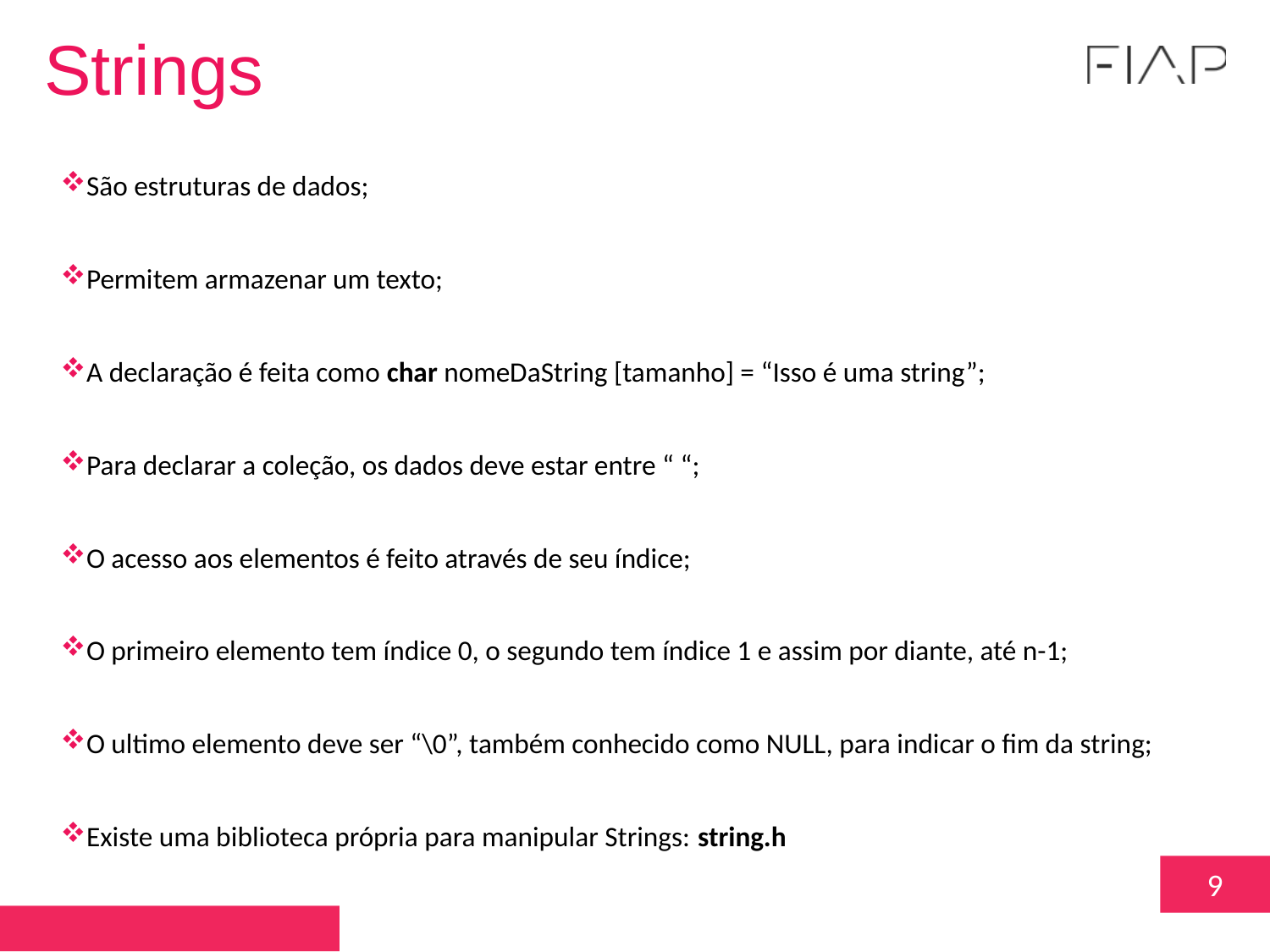

Strings
São estruturas de dados;
Permitem armazenar um texto;
A declaração é feita como char nomeDaString [tamanho] = “Isso é uma string”;
Para declarar a coleção, os dados deve estar entre “ “;
O acesso aos elementos é feito através de seu índice;
O primeiro elemento tem índice 0, o segundo tem índice 1 e assim por diante, até n-1;
O ultimo elemento deve ser “\0”, também conhecido como NULL, para indicar o fim da string;
Existe uma biblioteca própria para manipular Strings: string.h